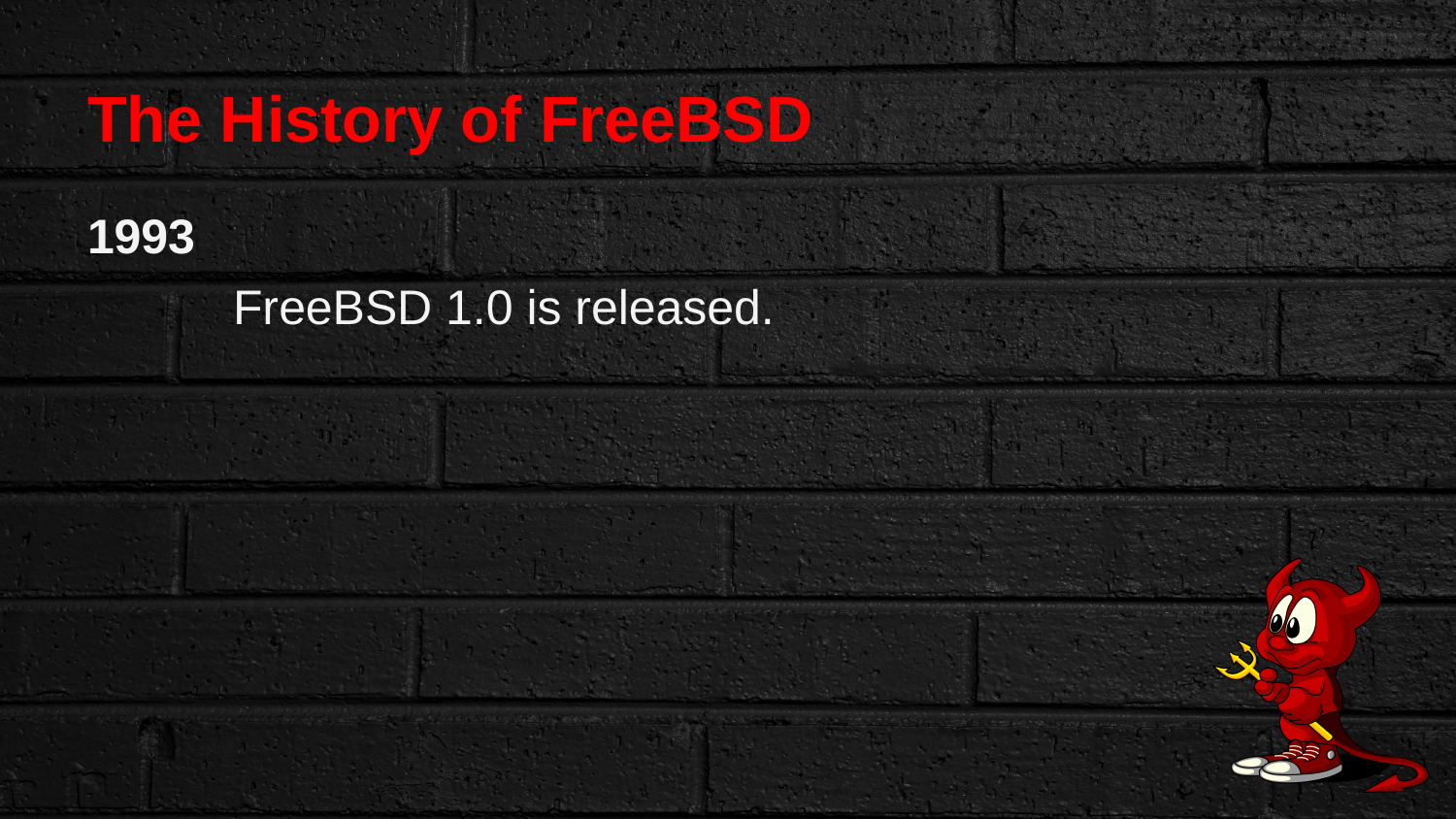

# The History of FreeBSD
1993
	FreeBSD 1.0 is released.